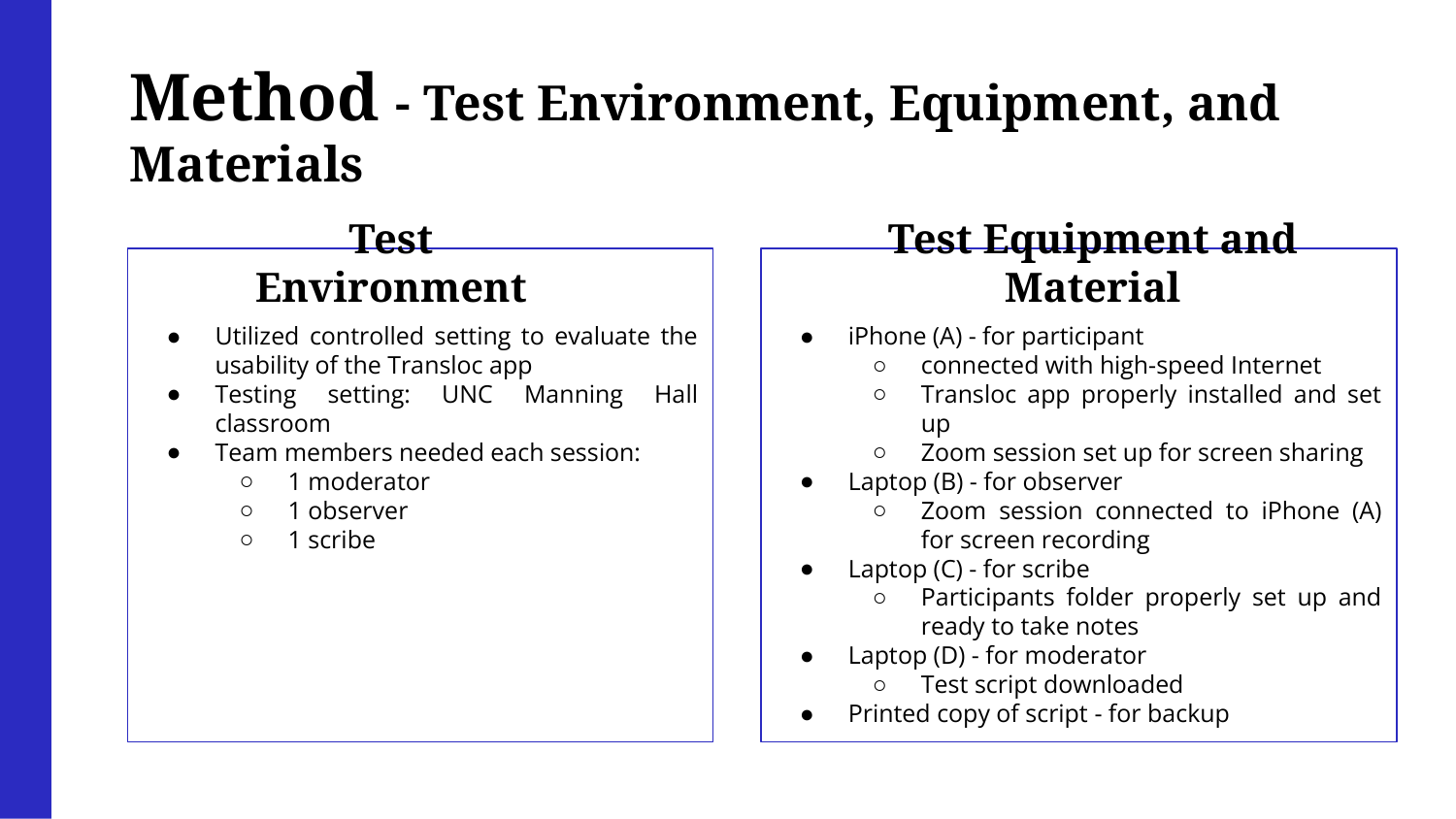

# Method - Test Environment, Equipment, and Materials

Utilized controlled setting to evaluate the usability of the Transloc app
Testing setting: UNC Manning Hall classroom
Team members needed each session:
1 moderator
1 observer
1 scribe
Test Environment

iPhone (A) - for participant
connected with high-speed Internet
Transloc app properly installed and set up
Zoom session set up for screen sharing
Laptop (B) - for observer
Zoom session connected to iPhone (A) for screen recording
Laptop (C) - for scribe
Participants folder properly set up and ready to take notes
Laptop (D) - for moderator
Test script downloaded
Printed copy of script - for backup
Test Equipment and Material